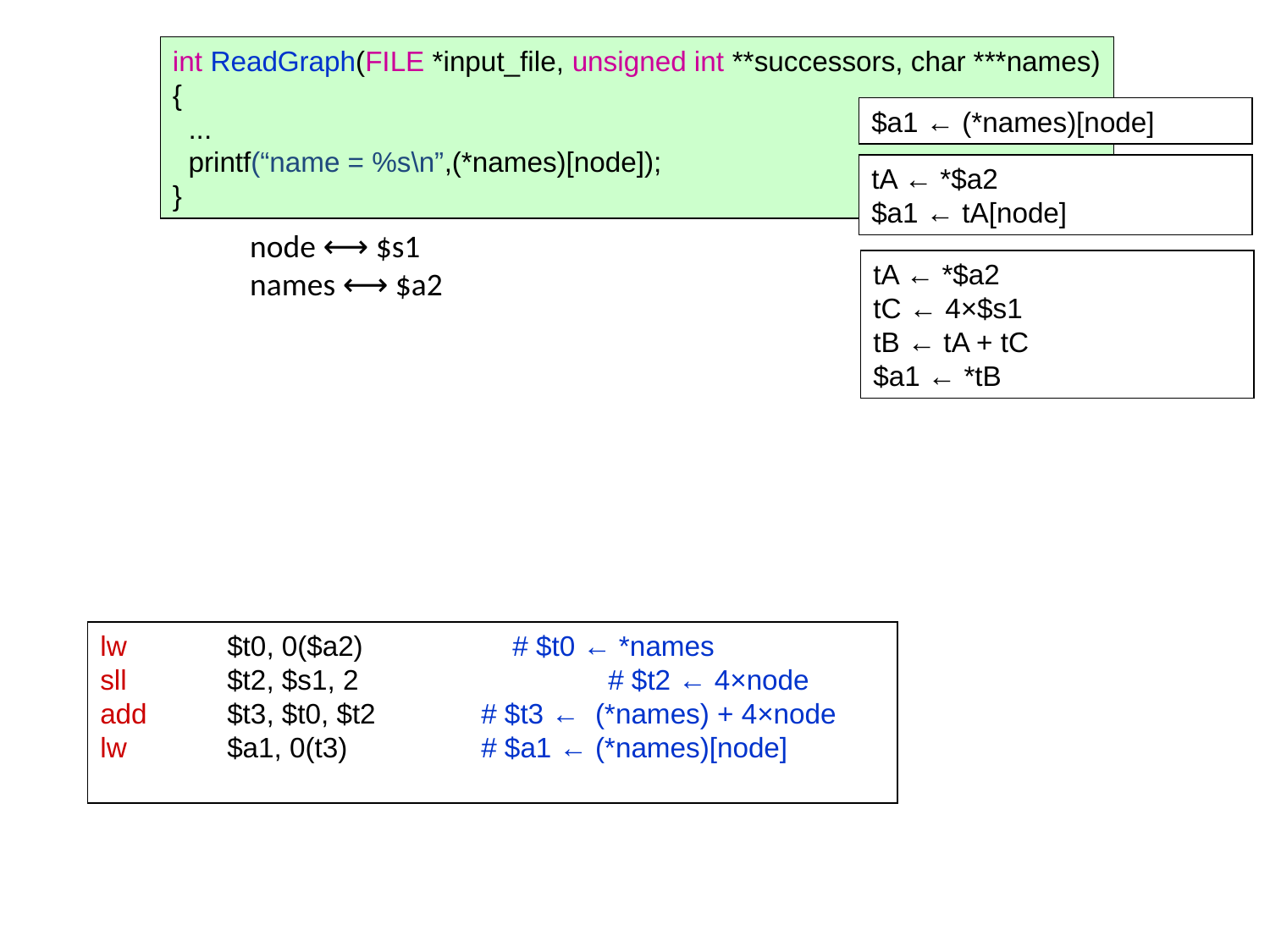

int ReadGraph(FILE *input_file, unsigned int **successors, char ***names)
{
  ...
  printf(“name = %s\n”,(*names)[node]);
}
$a1 ← (*names)[node]
tA ← *$a2
$a1 ← tA[node]
node ⟷ $s1
names ⟷ $a2
tA ← *$a2
tC ← 4×$s1
tB ← tA + tC
$a1 ← *tB
lw	$t0, 0($a2)	    # $t0 ← *names
sll	$t2, $s1, 2		# $t2 ← 4×node
add	$t3, $t0, $t2	# $t3 ←  (*names) + 4×node
lw	$a1, 0(t3)		# $a1 ← (*names)[node]